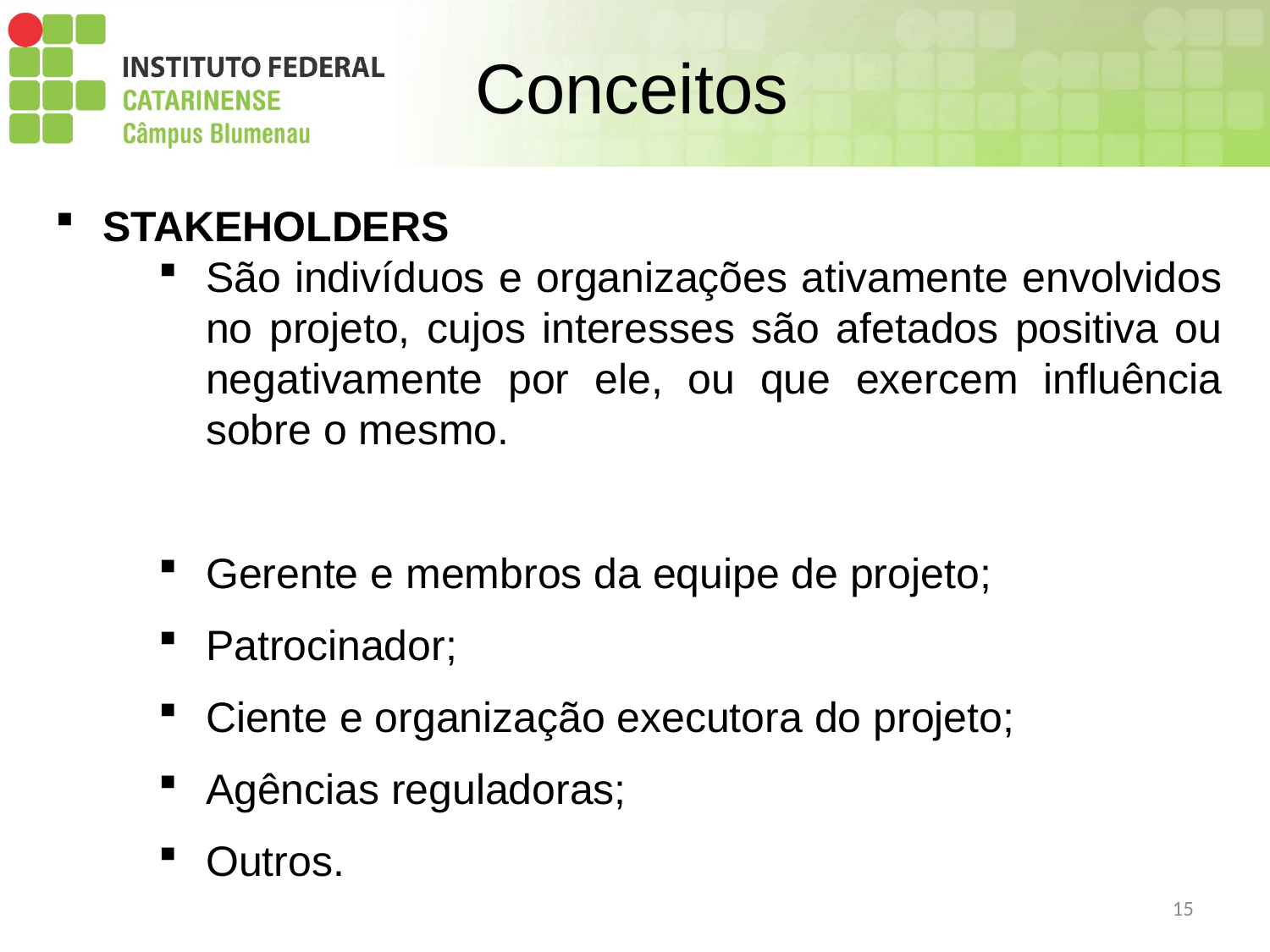

# Conceitos
STAKEHOLDERS
São indivíduos e organizações ativamente envolvidos no projeto, cujos interesses são afetados positiva ou negativamente por ele, ou que exercem influência sobre o mesmo.

Gerente e membros da equipe de projeto;
Patrocinador;
Ciente e organização executora do projeto;
Agências reguladoras;
Outros.
15